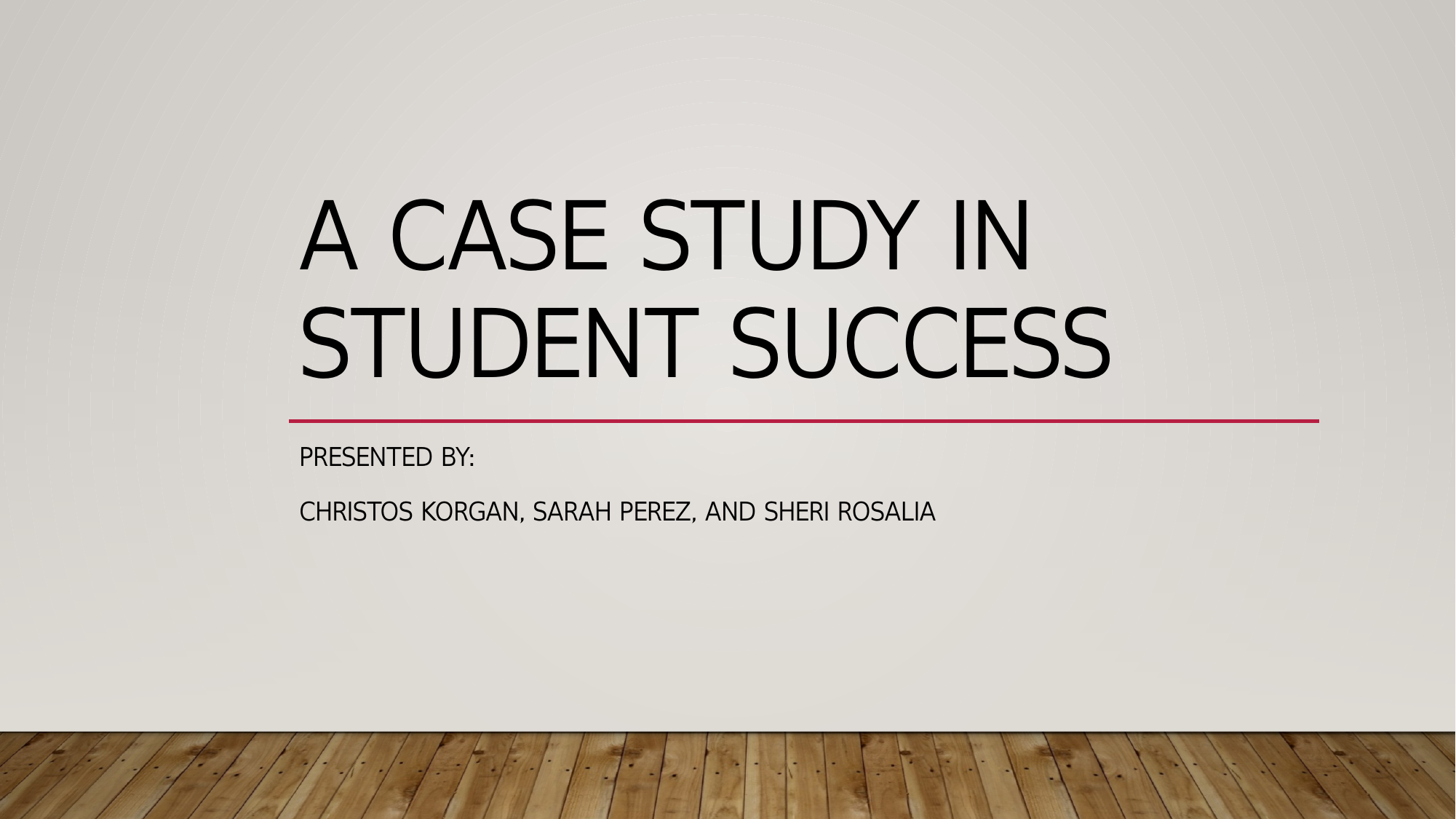

# A Case Study in Student Success
Presented by:
Christos Korgan, Sarah Perez, and Sheri Rosalia